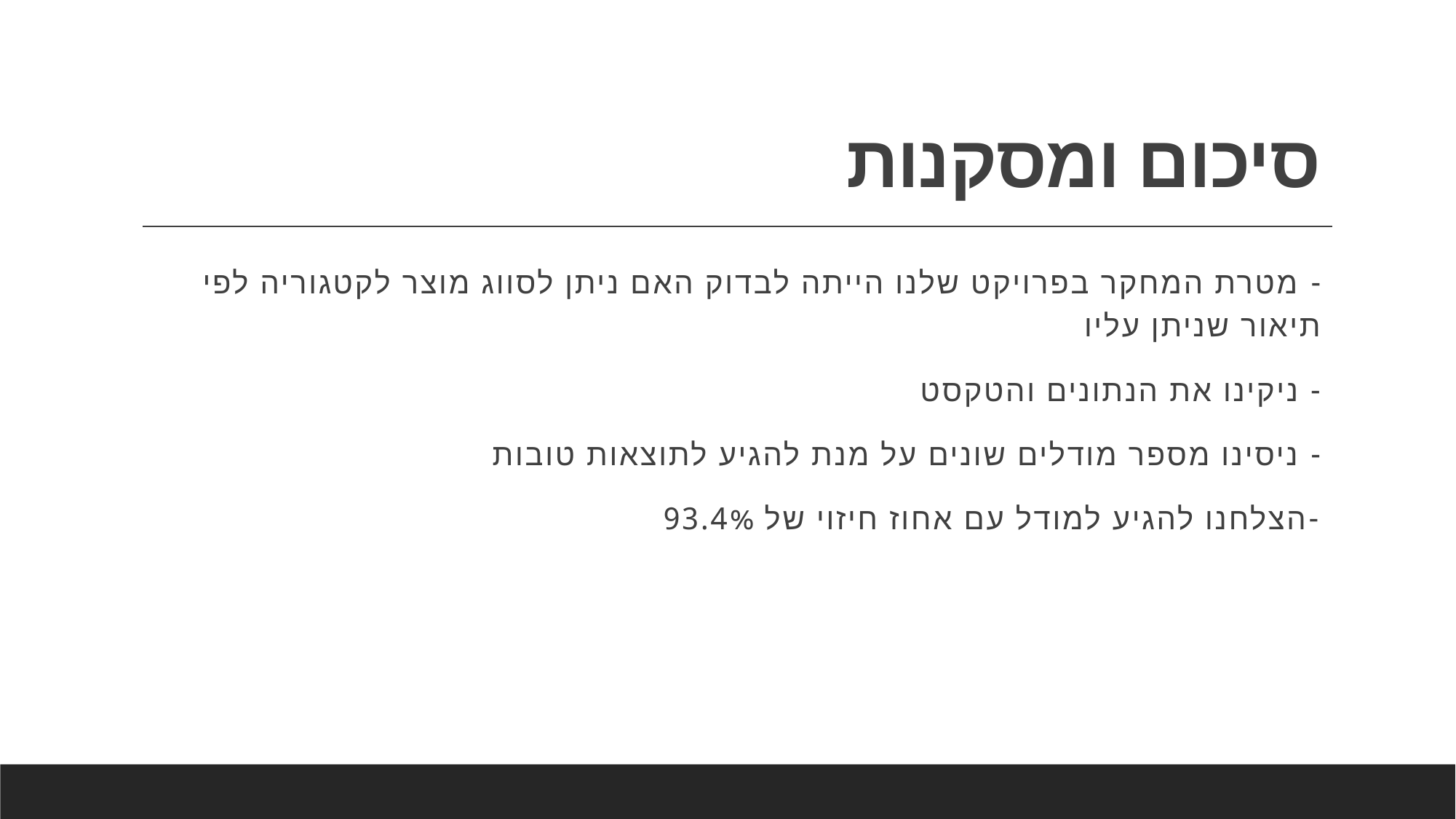

# סיכום ומסקנות
- מטרת המחקר בפרויקט שלנו הייתה לבדוק האם ניתן לסווג מוצר לקטגוריה לפי תיאור שניתן עליו
- ניקינו את הנתונים והטקסט
- ניסינו מספר מודלים שונים על מנת להגיע לתוצאות טובות
-הצלחנו להגיע למודל עם אחוז חיזוי של 93.4%